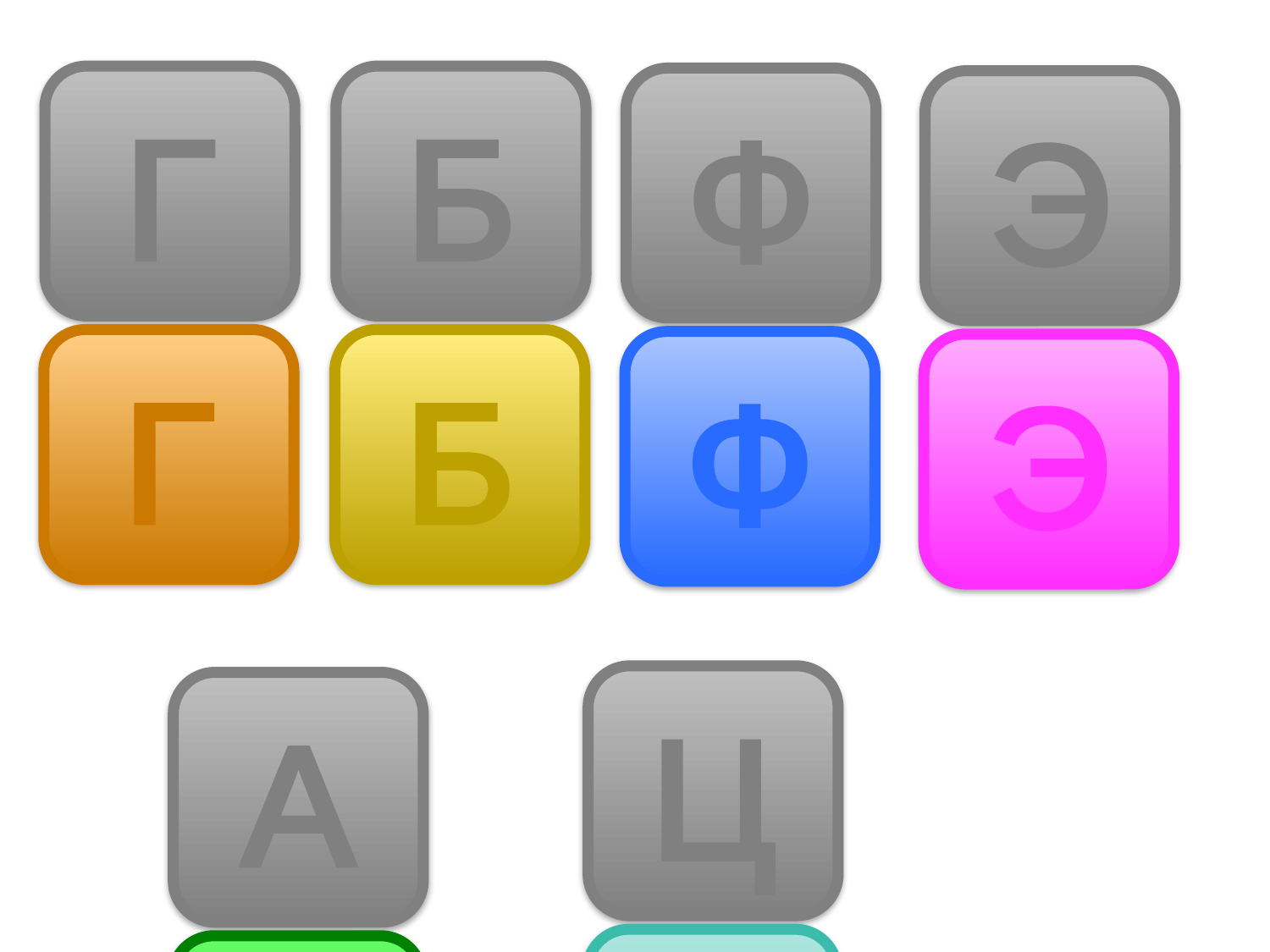

Г
Б
Ф
Э
Г
Б
Ф
Э
Ц
А
Ц
А